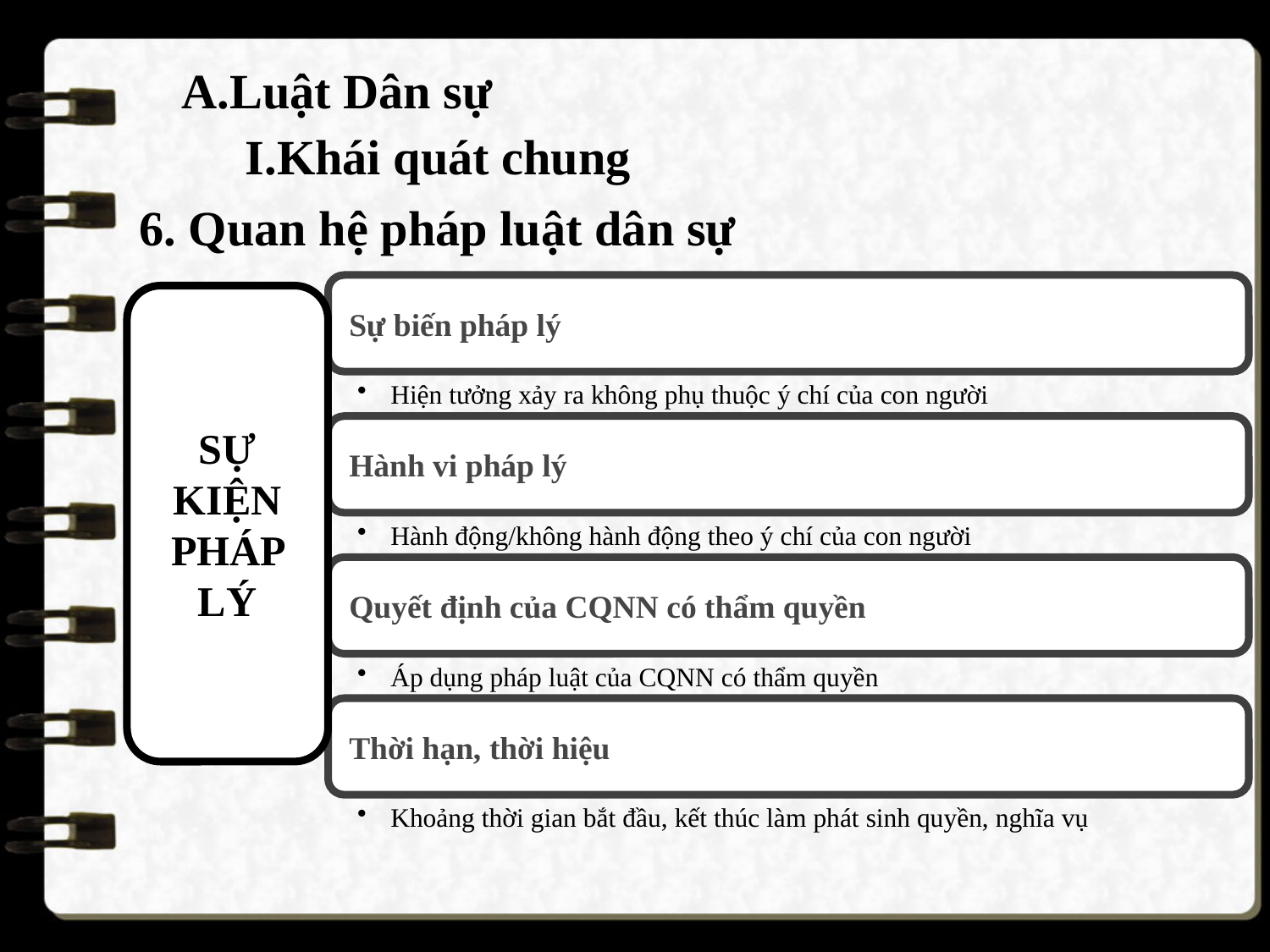

A.Luật Dân sự
Khái quát chung

6. Quan hệ pháp luật dân sự
Sự biến pháp lý
Hiện tưởng xảy ra không phụ thuộc ý chí của con người
Hành vi pháp lý
Hành động/không hành động theo ý chí của con người
Quyết định của CQNN có thẩm quyền
Thời hạn, thời hiệu
Áp dụng pháp luật của CQNN có thẩm quyền
Khoảng thời gian bắt đầu, kết thúc làm phát sinh quyền, nghĩa vụ
SỰ KIỆN PHÁP LÝ